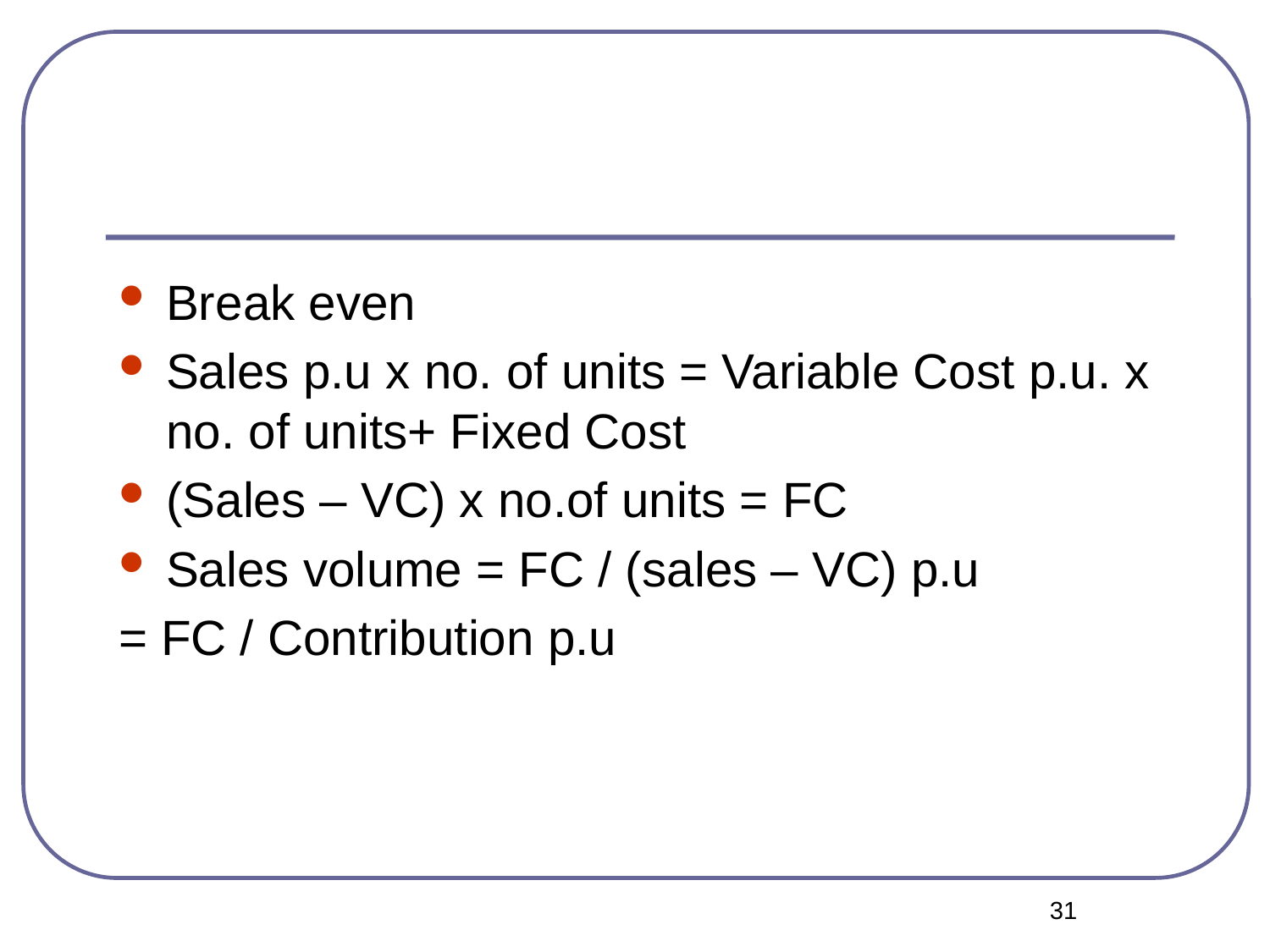

#
Break even
Sales p.u x no. of units = Variable Cost p.u. x no. of units+ Fixed Cost
(Sales – VC) x no.of units = FC
Sales volume = FC / (sales – VC) p.u
= FC / Contribution p.u
31